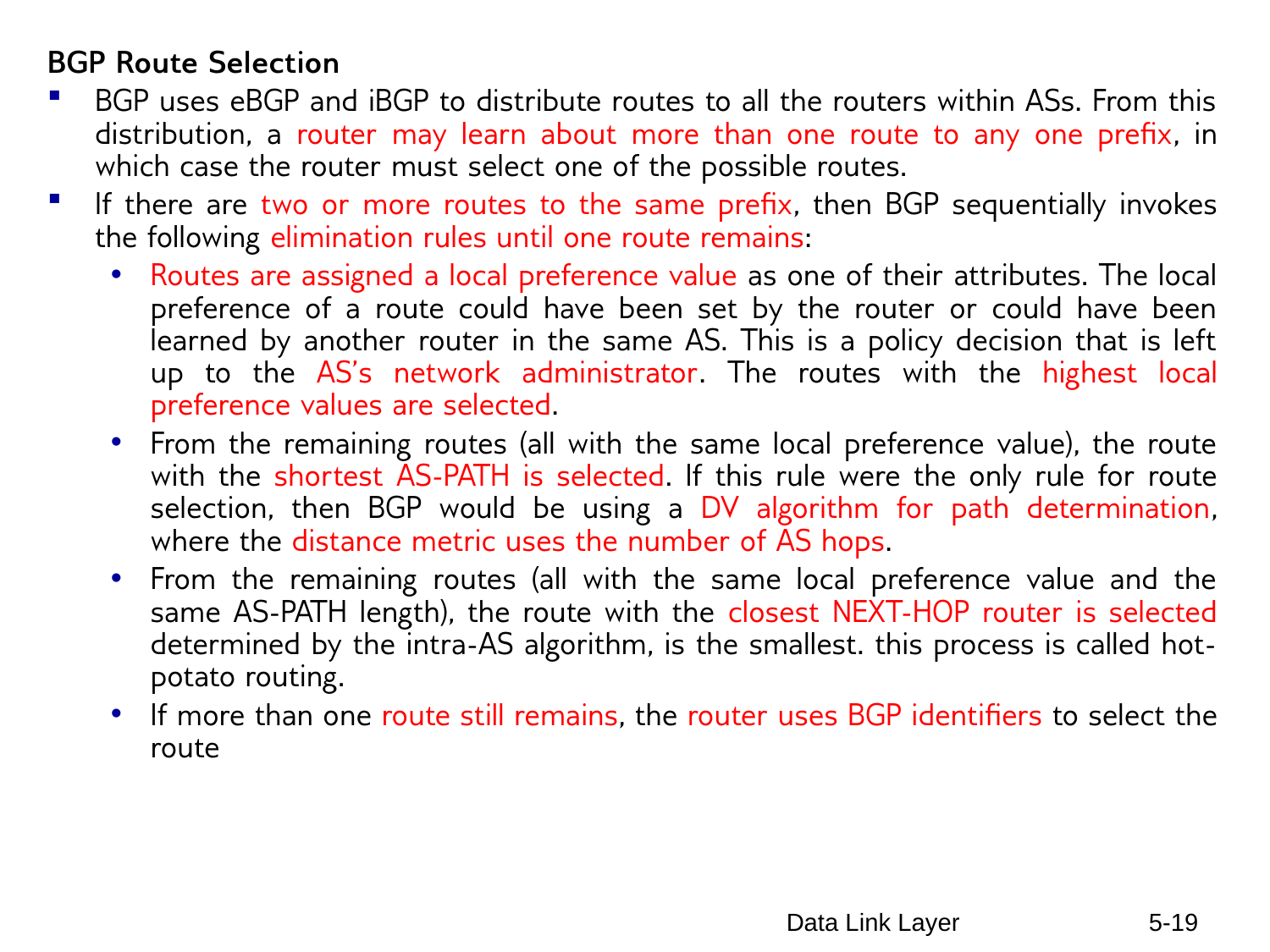

BGP Route Selection
BGP uses eBGP and iBGP to distribute routes to all the routers within ASs. From this distribution, a router may learn about more than one route to any one prefix, in which case the router must select one of the possible routes.
If there are two or more routes to the same prefix, then BGP sequentially invokes the following elimination rules until one route remains:
Routes are assigned a local preference value as one of their attributes. The local preference of a route could have been set by the router or could have been learned by another router in the same AS. This is a policy decision that is left up to the AS’s network administrator. The routes with the highest local preference values are selected.
From the remaining routes (all with the same local preference value), the route with the shortest AS-PATH is selected. If this rule were the only rule for route selection, then BGP would be using a DV algorithm for path determination, where the distance metric uses the number of AS hops.
From the remaining routes (all with the same local preference value and the same AS-PATH length), the route with the closest NEXT-HOP router is selected determined by the intra-AS algorithm, is the smallest. this process is called hot-potato routing.
If more than one route still remains, the router uses BGP identifiers to select the route
Data Link Layer
5-19